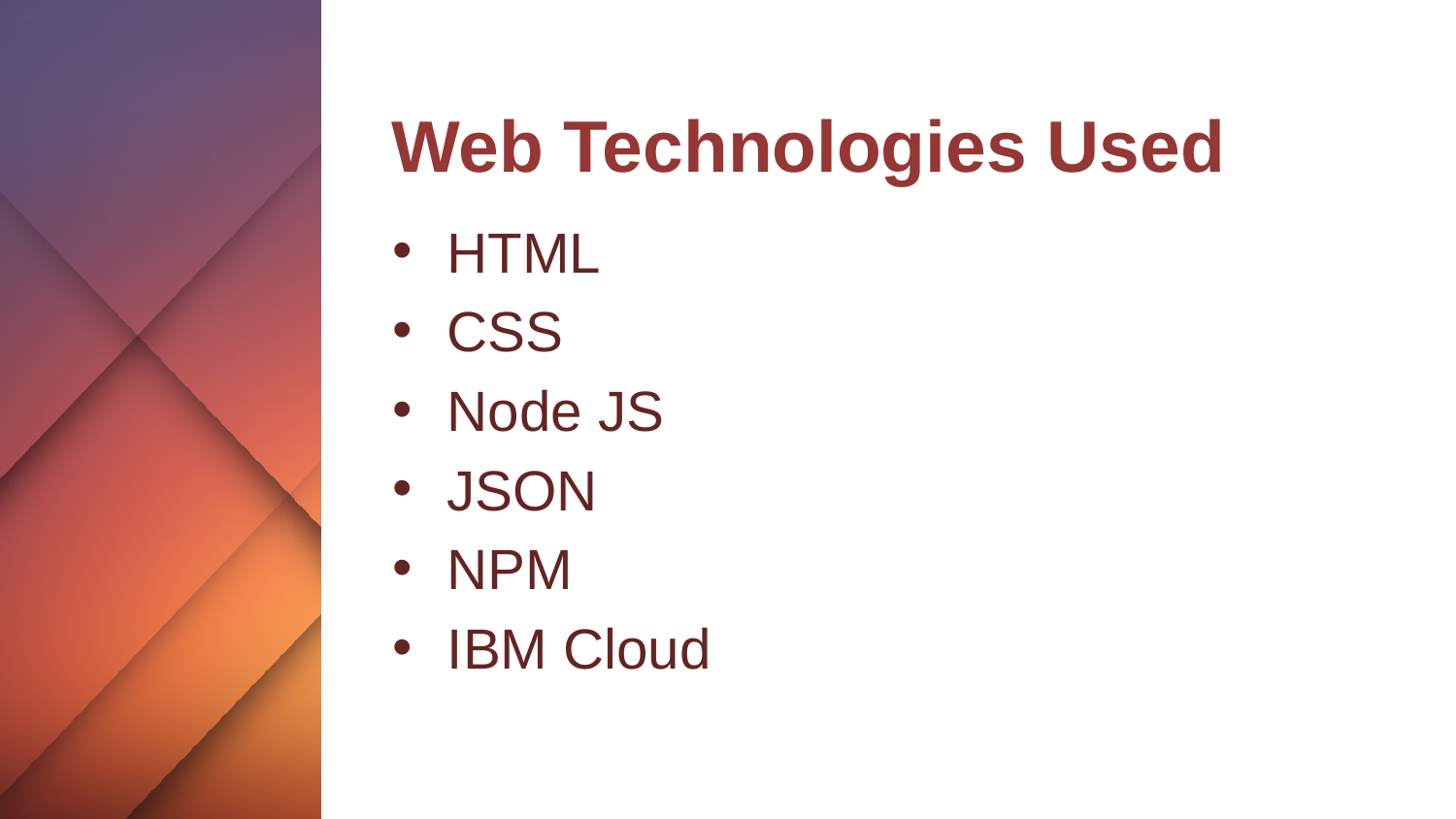

# Web Technologies Used
HTML
CSS
Node JS
JSON
NPM
IBM Cloud